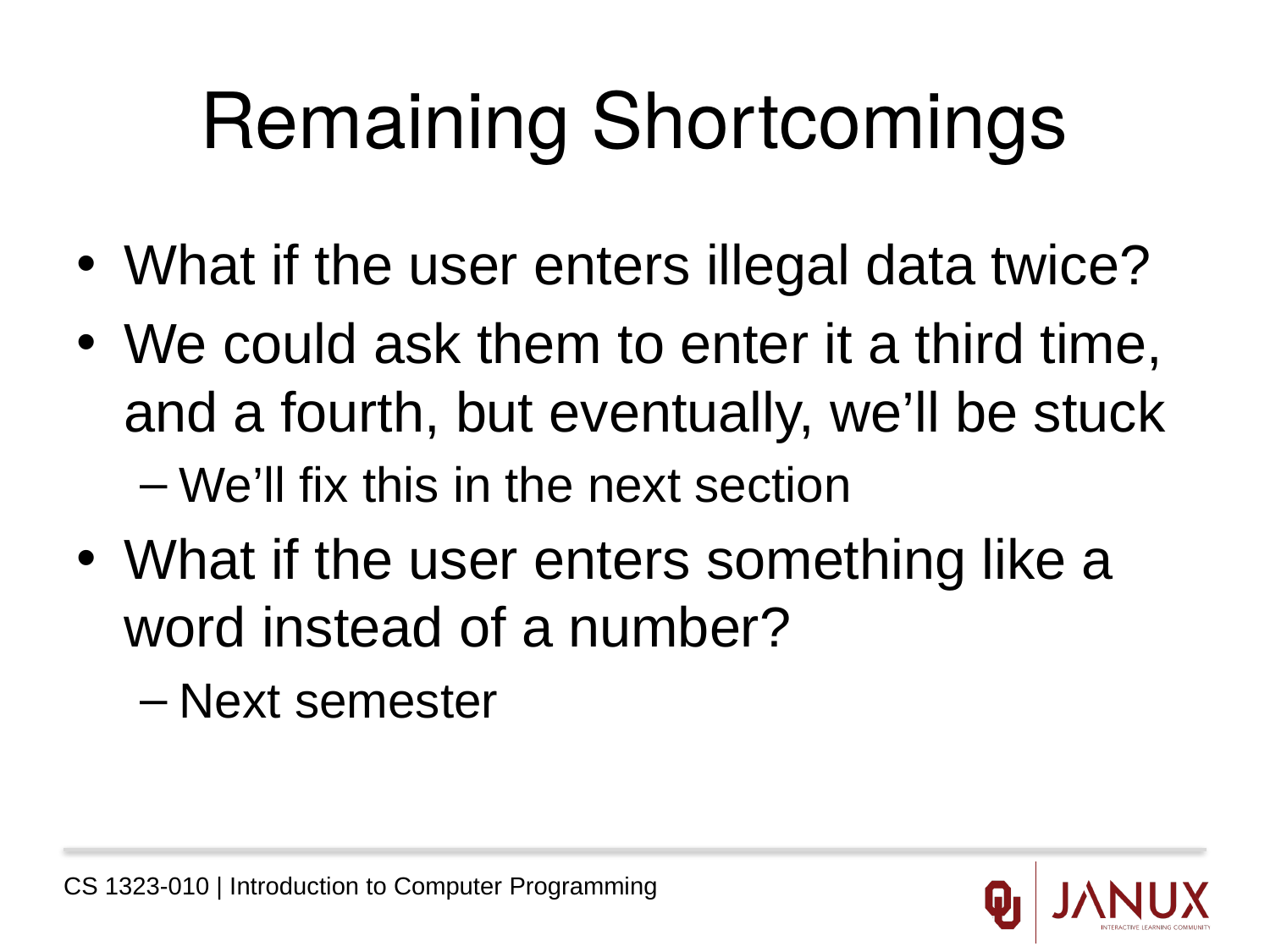

# Remaining Shortcomings
What if the user enters illegal data twice?
We could ask them to enter it a third time, and a fourth, but eventually, we’ll be stuck
We’ll fix this in the next section
What if the user enters something like a word instead of a number?
Next semester